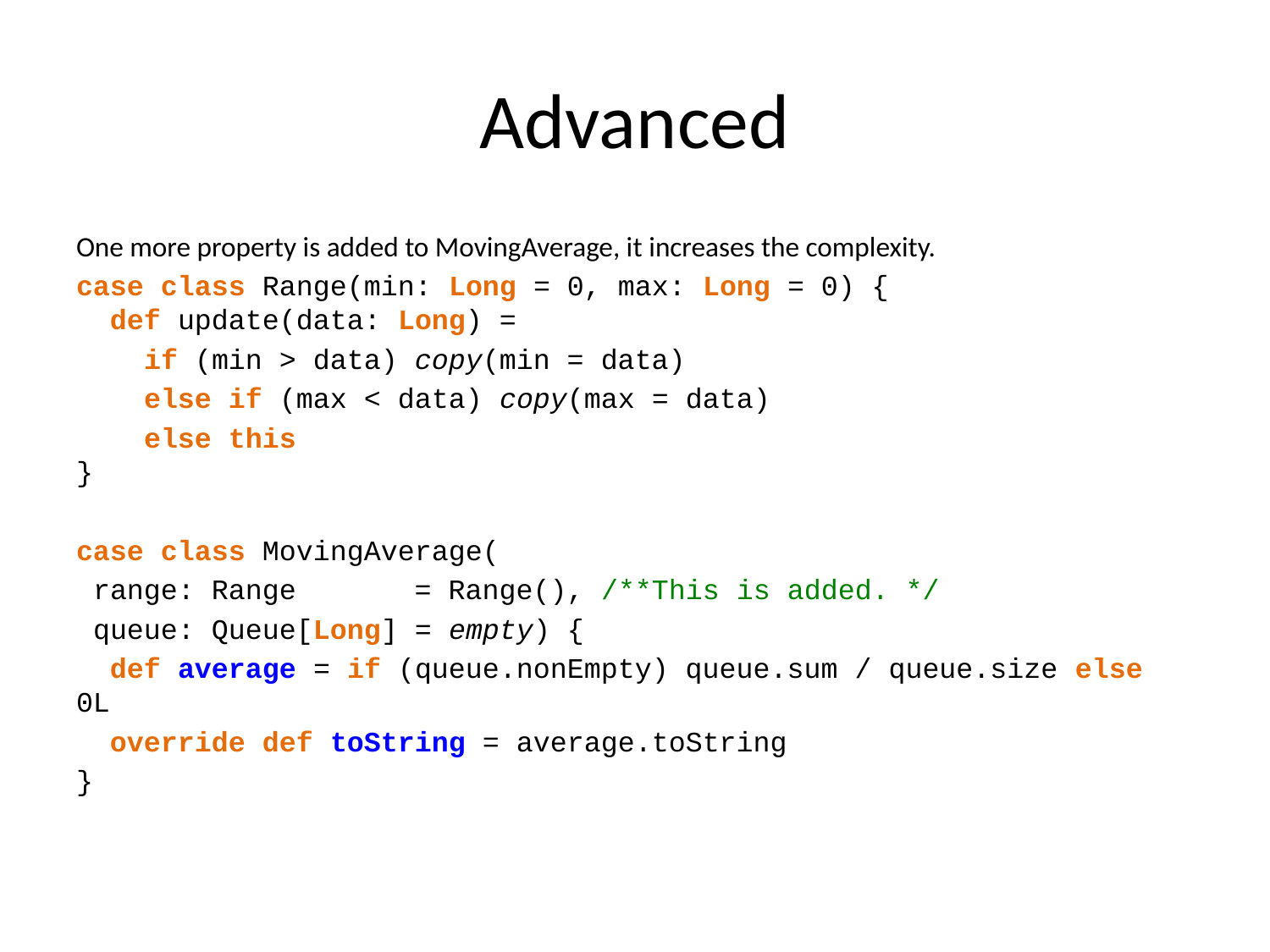

# Advanced
One more property is added to MovingAverage, it increases the complexity.
case class Range(min: Long = 0, max: Long = 0) {
  def update(data: Long) =
    if (min > data) copy(min = data)
    else if (max < data) copy(max = data)
    else this
}

case class MovingAverage(
 range: Range       = Range(), /**This is added. */
 queue: Queue[Long] = empty) {
  def average = if (queue.nonEmpty) queue.sum / queue.size else 0L
  override def toString = average.toString
}